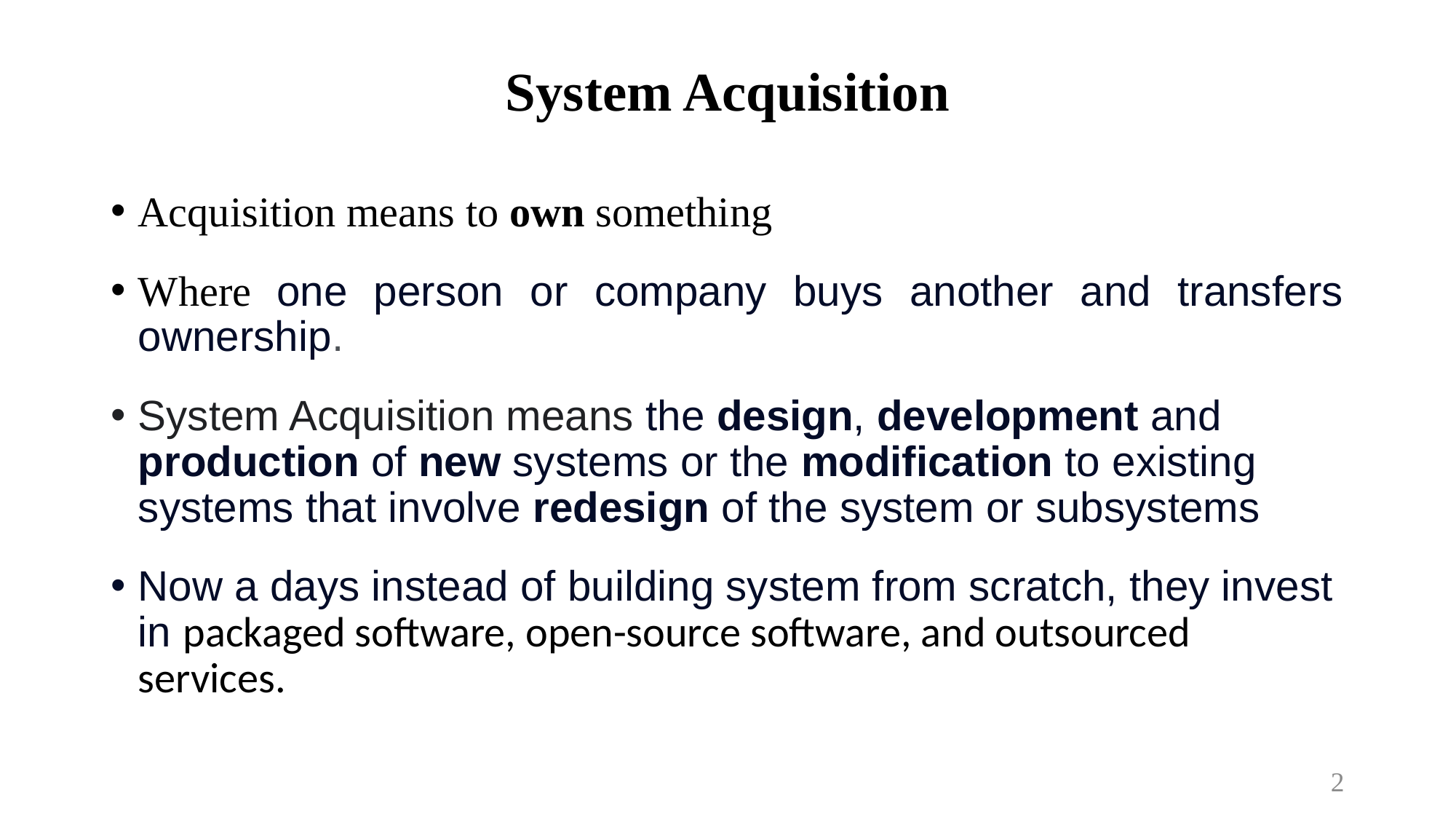

# System Acquisition
Acquisition means to own something
Where one person or company buys another and transfers ownership.
System Acquisition means the design, development and production of new systems or the modification to existing systems that involve redesign of the system or subsystems
Now a days instead of building system from scratch, they invest in packaged software, open-source software, and outsourced services.
2